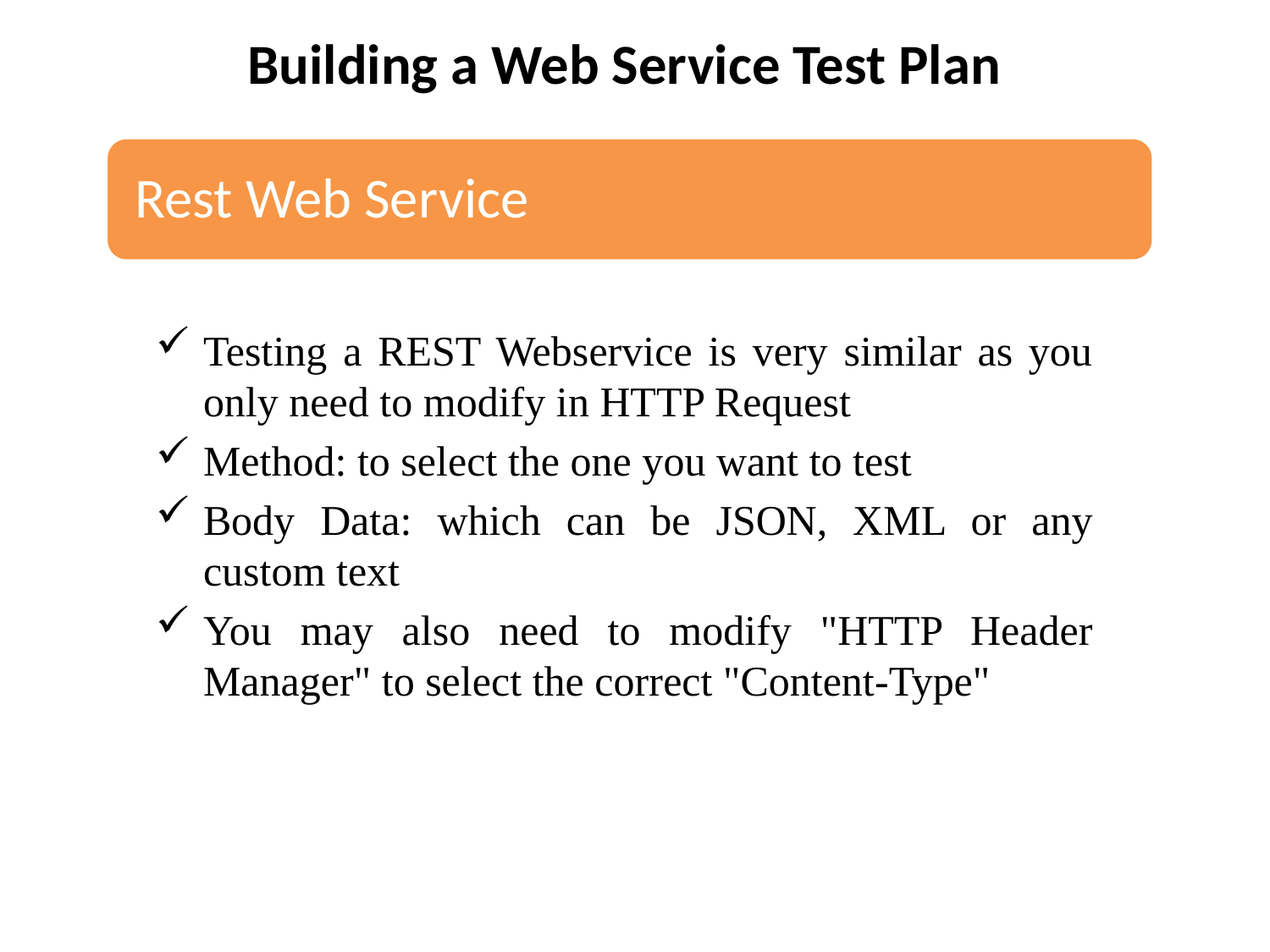

Building a Web Service Test Plan

Rest Web Service

Testing a REST Webservice is very similar as you only need to modify in HTTP Request
Method: to select the one you want to test
Body Data: which can be JSON, XML or any custom text
You may also need to modify "HTTP Header Manager" to select the correct "Content-Type"